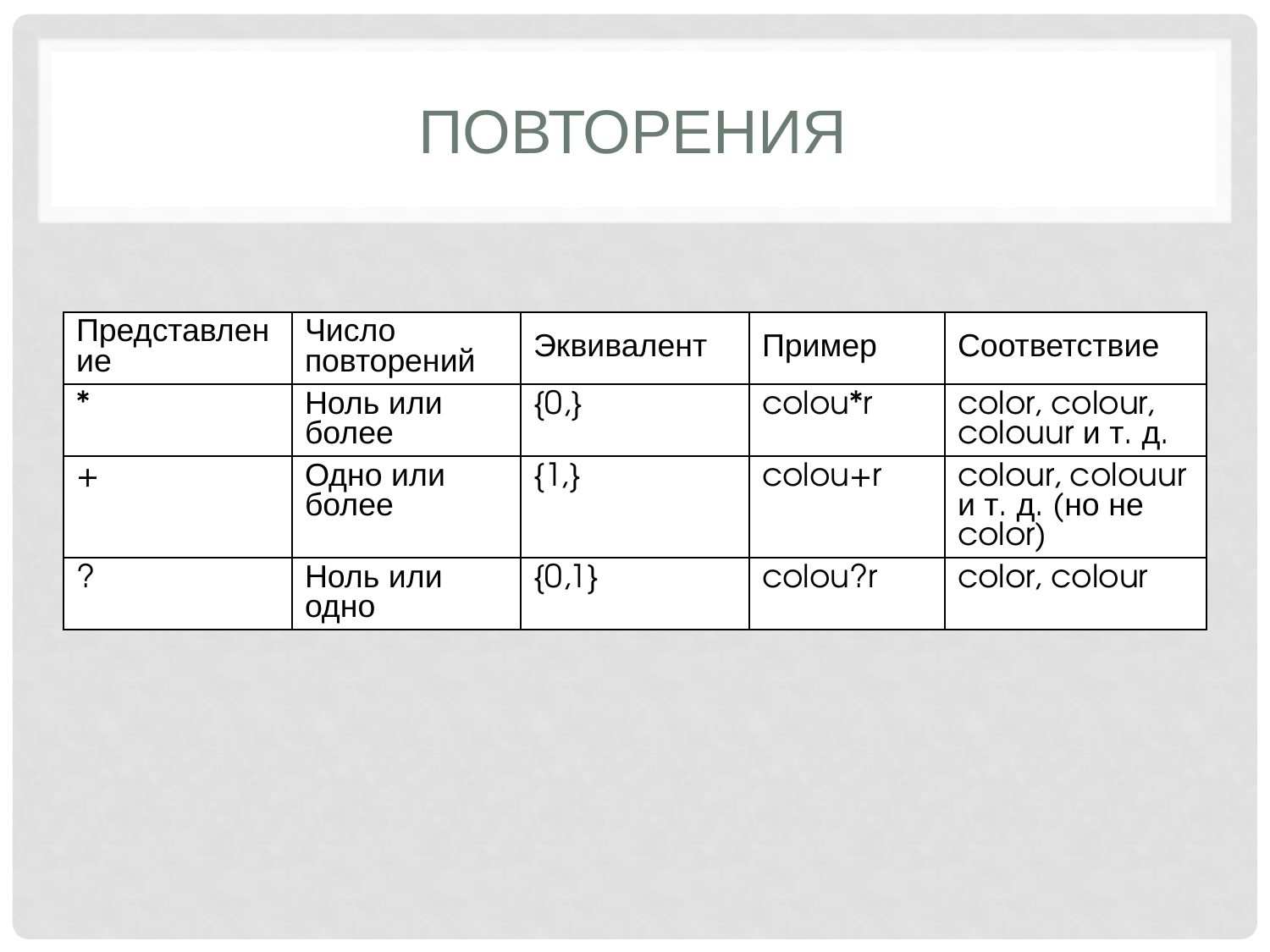

# Повторения
| Представление | Число повторений | Эквивалент | Пример | Соответствие |
| --- | --- | --- | --- | --- |
| \* | Ноль или более | {0,} | colou\*r | color, colour, colouur и т. д. |
| + | Одно или более | {1,} | colou+r | colour, colouur и т. д. (но не color) |
| ? | Ноль или одно | {0,1} | colou?r | color, colour |